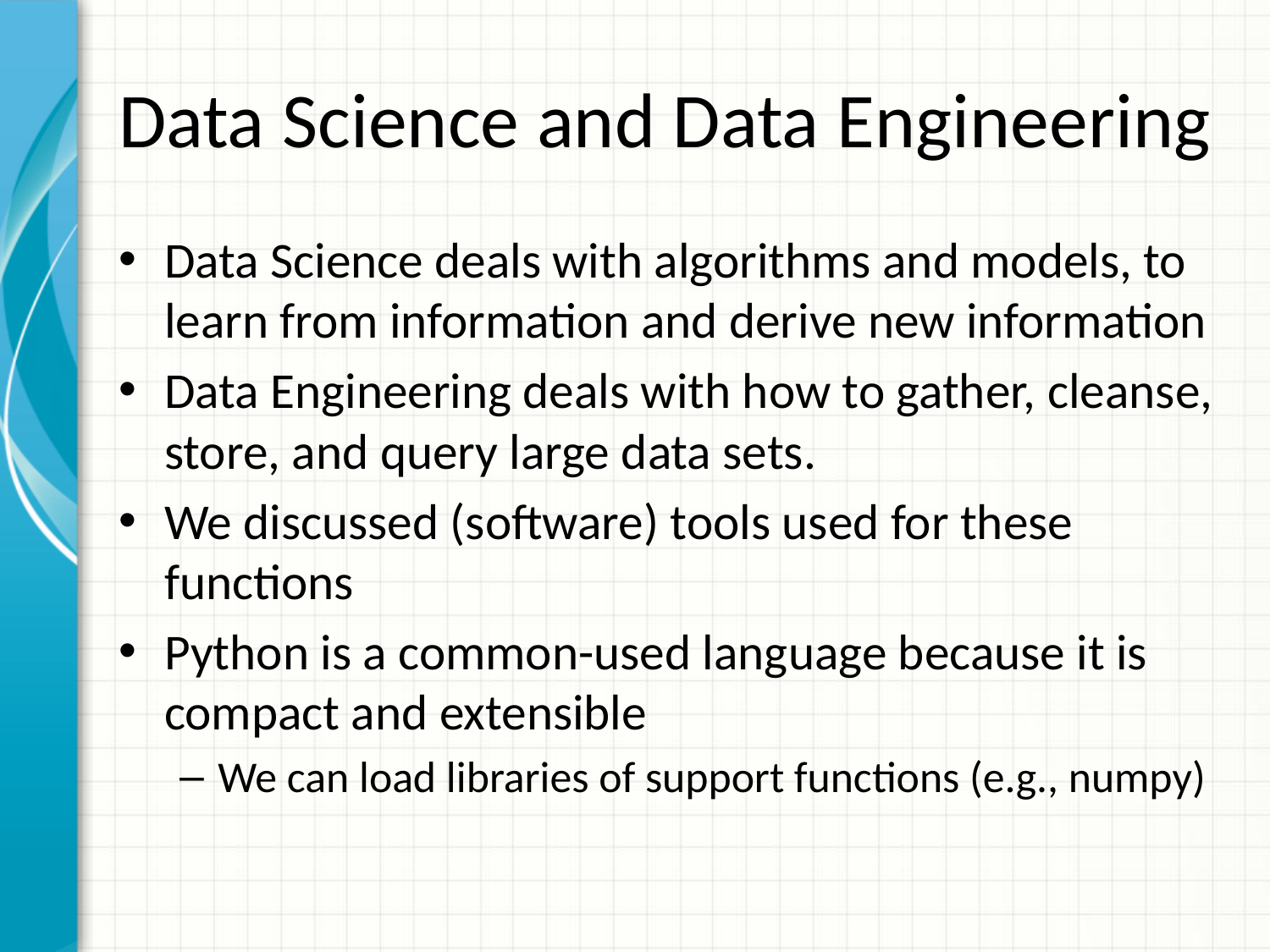

# Data Science and Data Engineering
Data Science deals with algorithms and models, to learn from information and derive new information
Data Engineering deals with how to gather, cleanse, store, and query large data sets.
We discussed (software) tools used for these functions
Python is a common-used language because it is compact and extensible
We can load libraries of support functions (e.g., numpy)